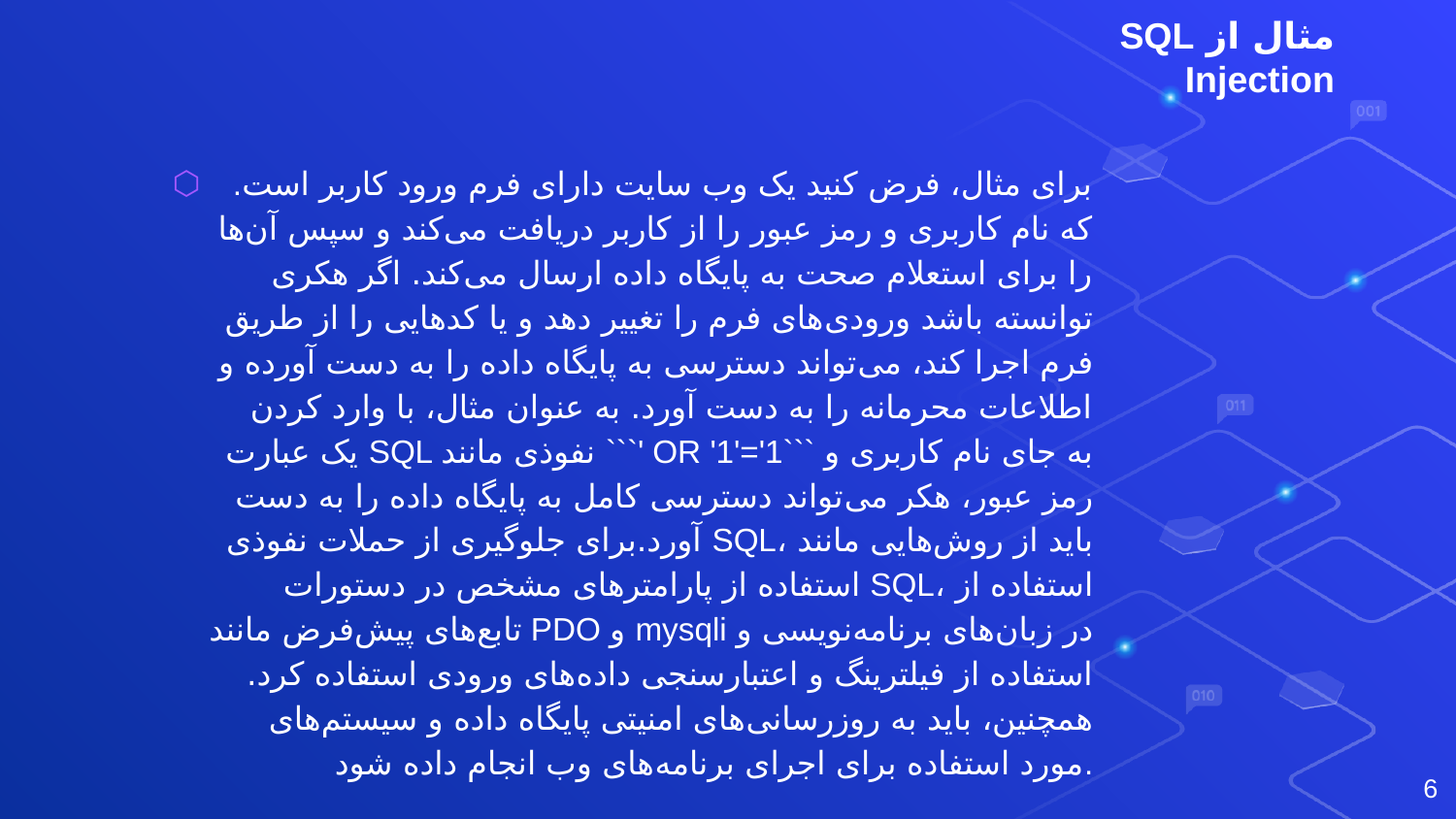

# مثال از SQL Injection
.برای مثال، فرض کنید یک وب سایت دارای فرم ورود کاربر است که نام کاربری و رمز عبور را از کاربر دریافت می‌کند و سپس آن‌ها را برای استعلام صحت به پایگاه داده ارسال می‌کند. اگر هکری توانسته باشد ورودی‌های فرم را تغییر دهد و یا کدهایی را از طریق فرم اجرا کند، می‌تواند دسترسی به پایگاه داده را به دست آورده و اطلاعات محرمانه را به دست آورد. به عنوان مثال، با وارد کردن یک عبارت SQL نفوذی مانند ```' OR '1'='1``` به جای نام کاربری و رمز عبور، هکر می‌تواند دسترسی کامل به پایگاه داده را به دست آورد.برای جلوگیری از حملات نفوذی SQL، باید از روش‌هایی مانند استفاده از پارامترهای مشخص در دستورات SQL، استفاده از تابع‌های پیش‌فرض مانند PDO و mysqli در زبان‌های برنامه‌نویسی و استفاده از فیلترینگ و اعتبارسنجی داده‌های ورودی استفاده کرد. همچنین، باید به روزرسانی‌های امنیتی پایگاه داده و سیستم‌های مورد استفاده برای اجرای برنامه‌های وب انجام داده شود.

6